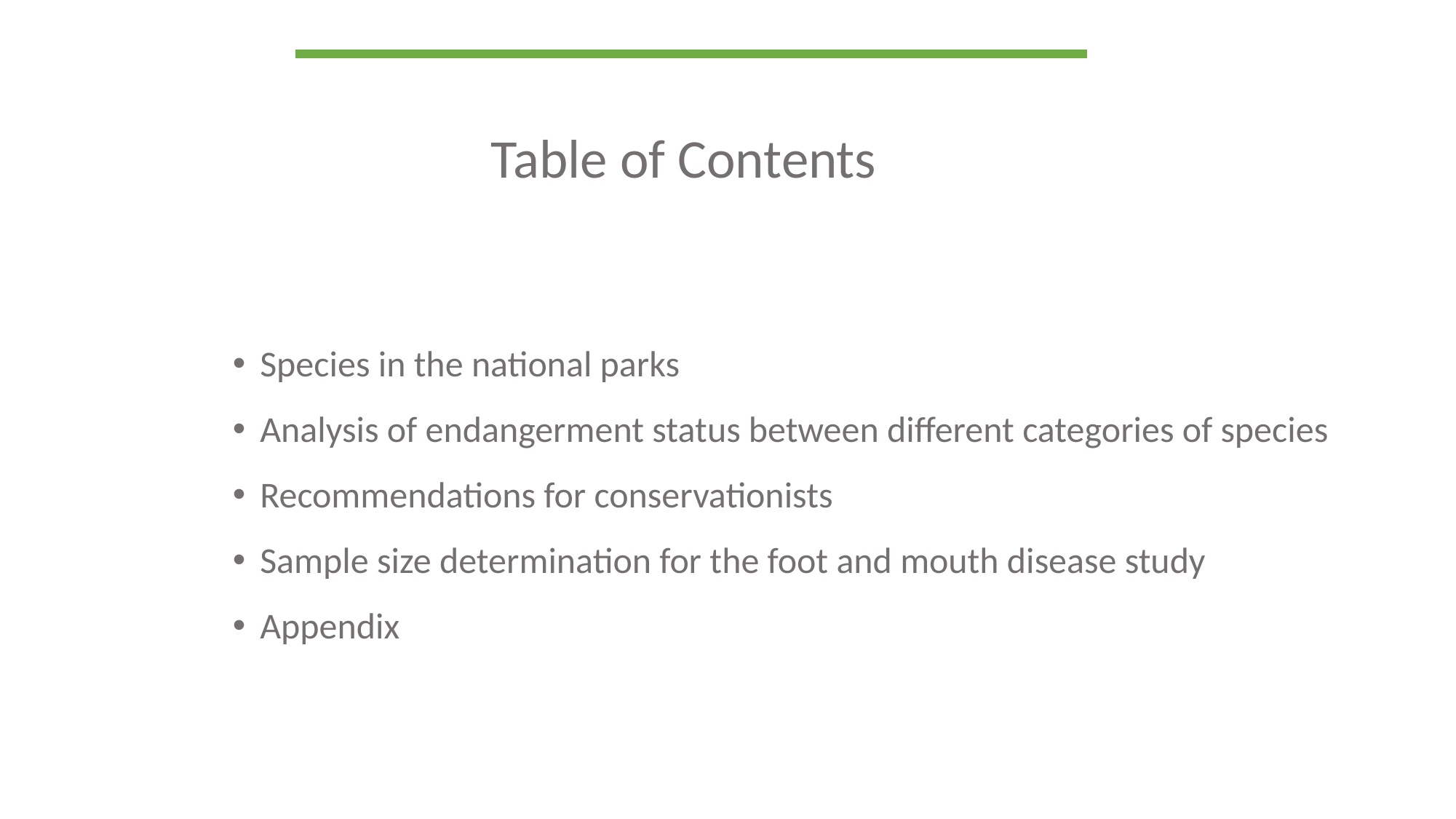

# Table of Contents
Species in the national parks
Analysis of endangerment status between different categories of species
Recommendations for conservationists
Sample size determination for the foot and mouth disease study
Appendix